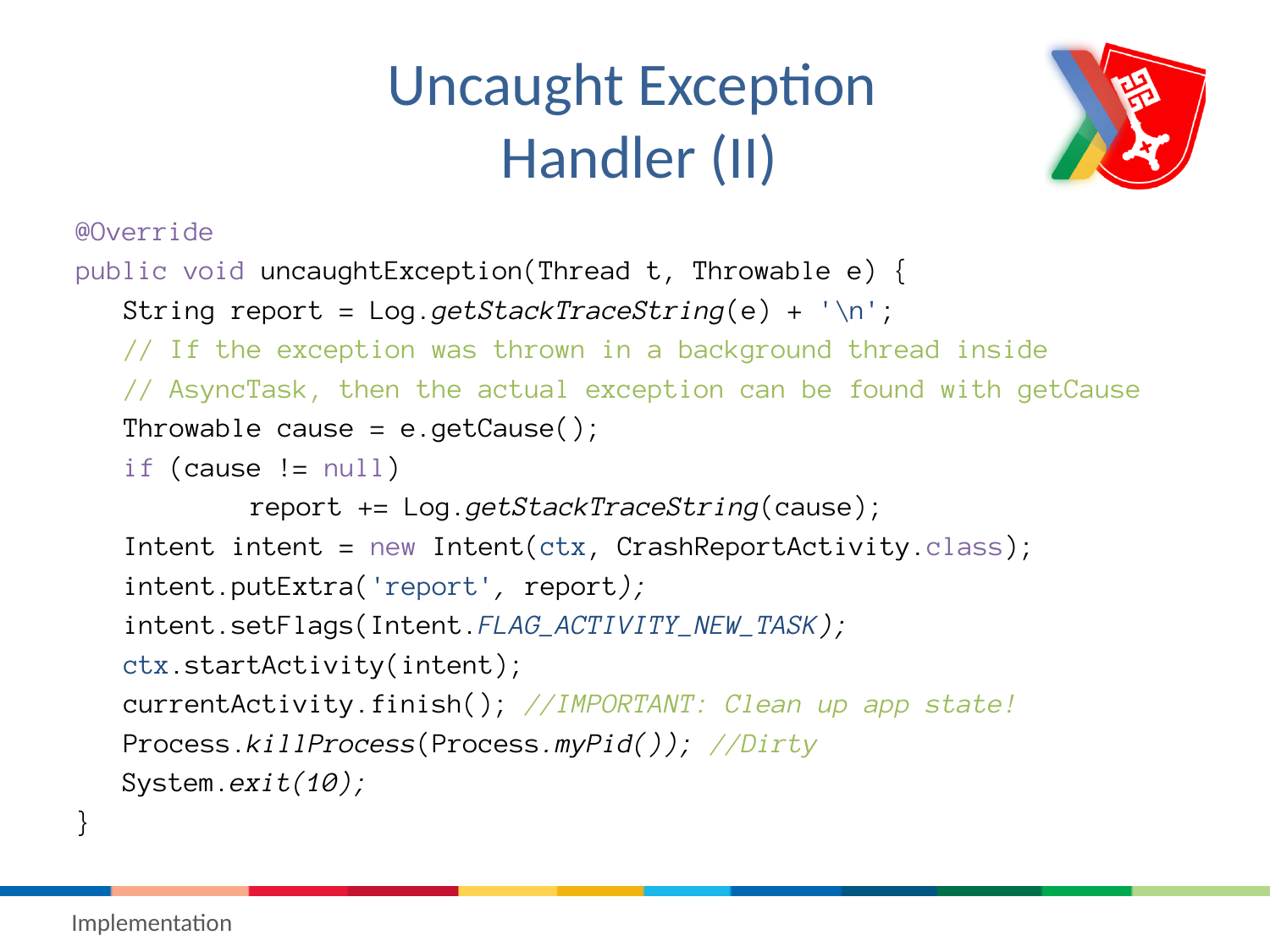

# Uncaught Exception Handler (II)
@Override
public void uncaughtException(Thread t, Throwable e) {
	String report = Log.getStackTraceString(e) + '\n';
	// If the exception was thrown in a background thread inside
	// AsyncTask, then the actual exception can be found with getCause
	Throwable cause = e.getCause();
	if (cause != null)
		report += Log.getStackTraceString(cause);
	Intent intent = new Intent(ctx, CrashReportActivity.class);
	intent.putExtra('report', report);
	intent.setFlags(Intent.FLAG_ACTIVITY_NEW_TASK);
	ctx.startActivity(intent);
	currentActivity.finish(); //IMPORTANT: Clean up app state!
	Process.killProcess(Process.myPid()); //Dirty
   System.exit(10);
}

Implementation